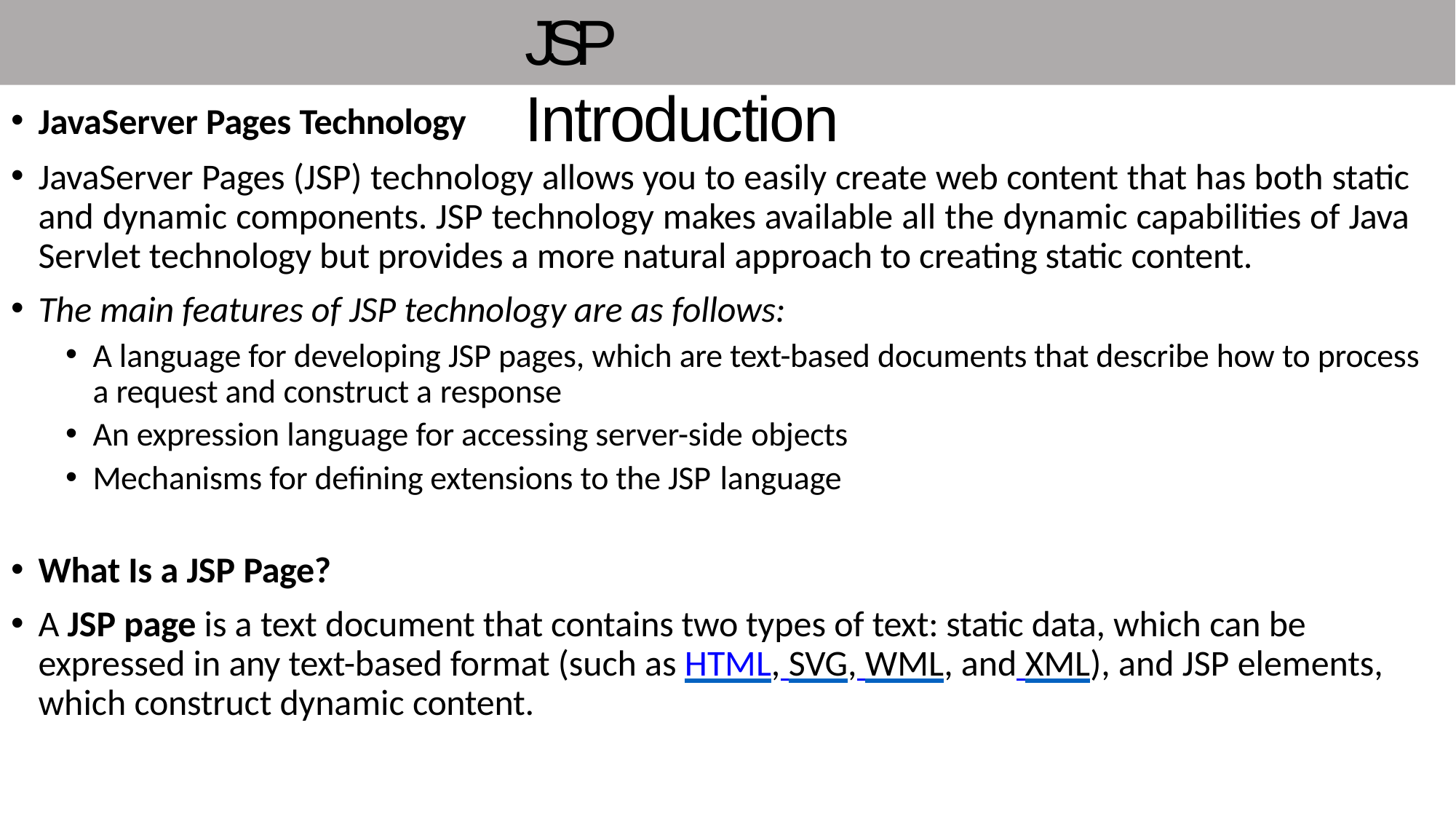

# JSP Introduction
JavaServer Pages Technology
JavaServer Pages (JSP) technology allows you to easily create web content that has both static  and dynamic components. JSP technology makes available all the dynamic capabilities of Java  Servlet technology but provides a more natural approach to creating static content.
The main features of JSP technology are as follows:
A language for developing JSP pages, which are text-based documents that describe how to process  a request and construct a response
An expression language for accessing server-side objects
Mechanisms for defining extensions to the JSP language

What Is a JSP Page?
A JSP page is a text document that contains two types of text: static data, which can be  expressed in any text-based format (such as HTML, SVG, WML, and XML), and JSP elements,  which construct dynamic content.